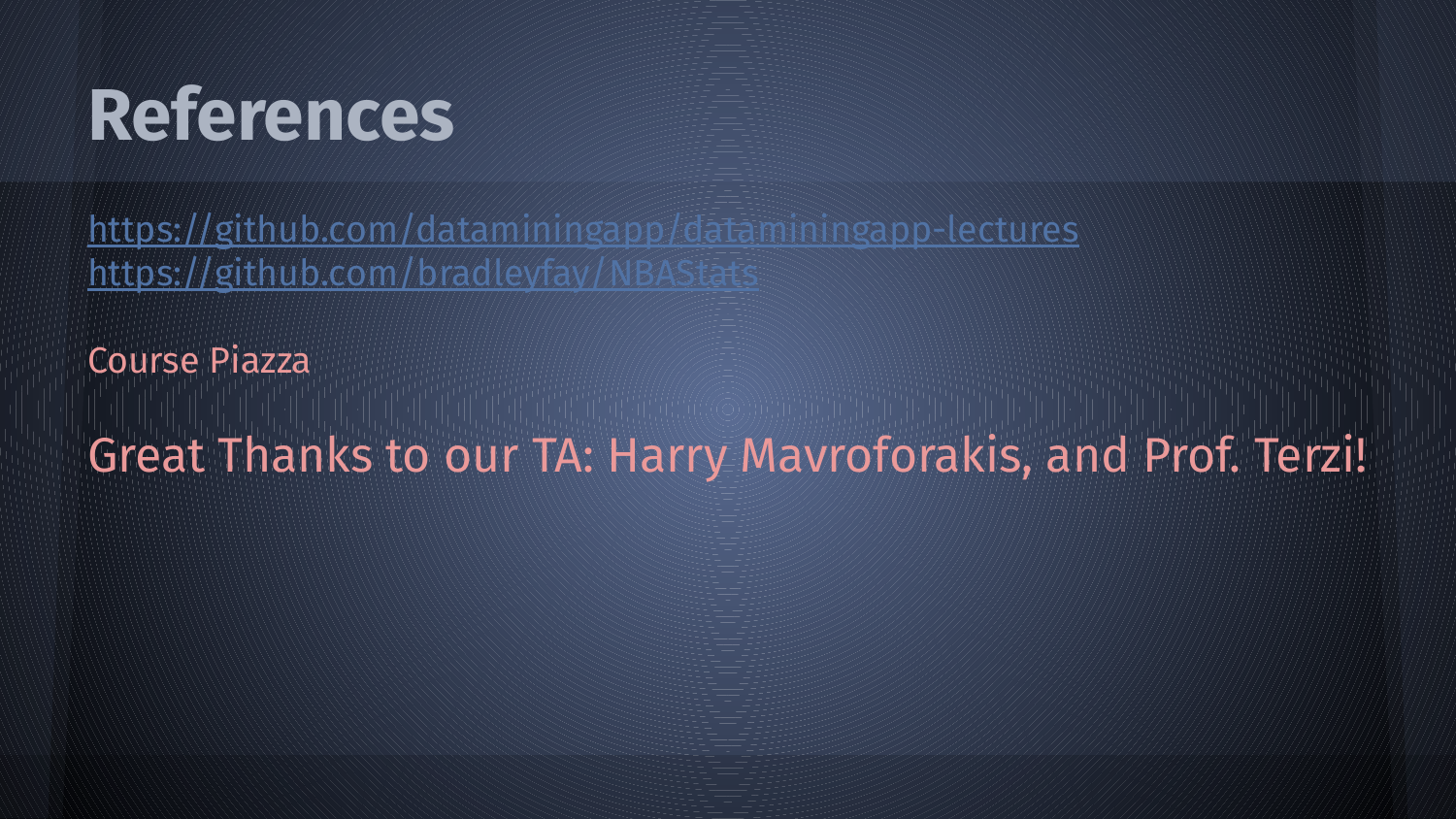

# References
https://github.com/dataminingapp/dataminingapp-lectures
https://github.com/bradleyfay/NBAStats

Course Piazza

Great Thanks to our TA: Harry Mavroforakis, and Prof. Terzi!